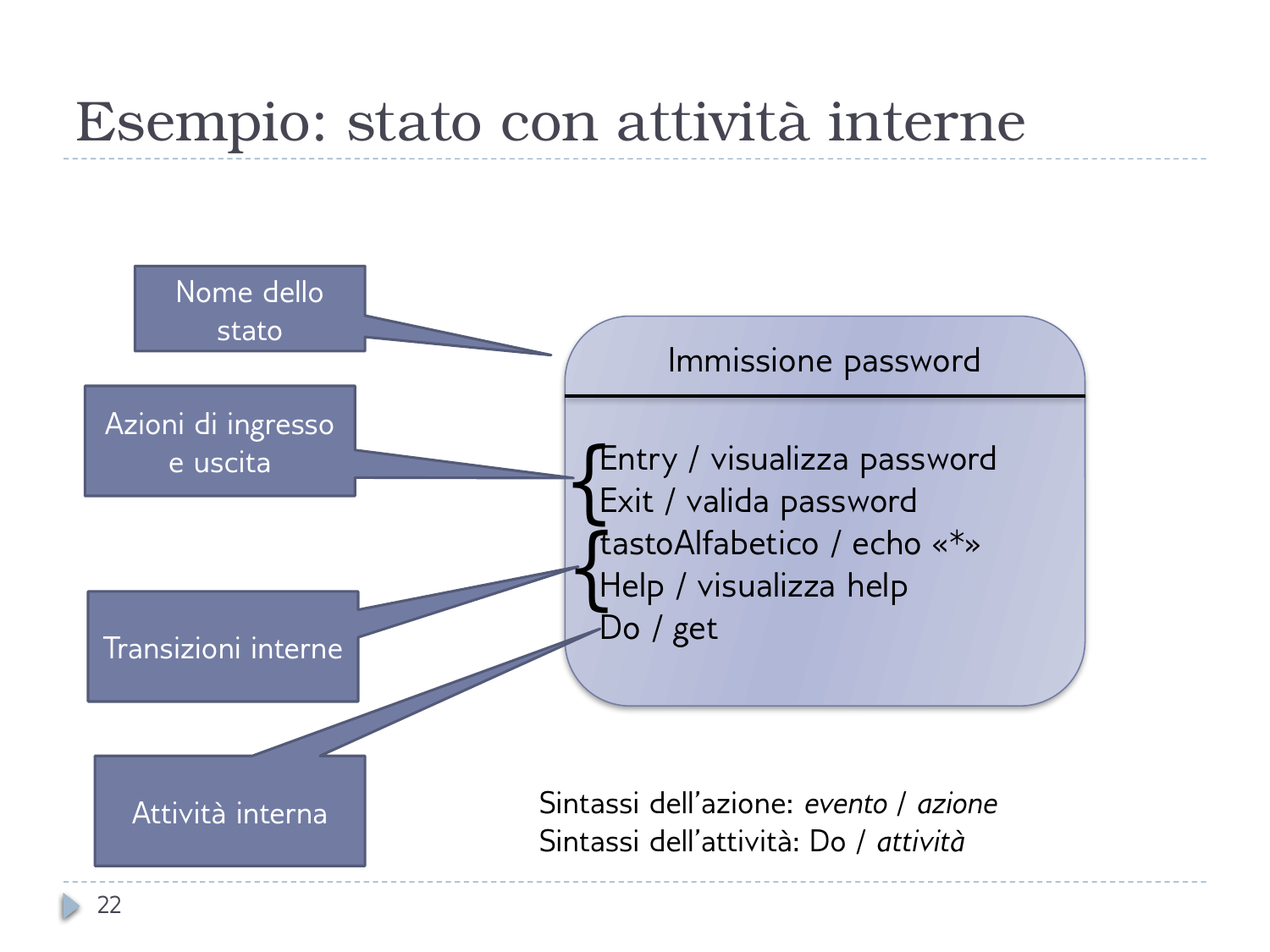

# Esempio: stato con attività interne
Nome dello stato

Immissione password
Azioni di ingresso e uscita
{
Entry / visualizza password
Exit / valida password
tastoAlfabetico / echo «*»
Help / visualizza help
Do / get
{
Transizioni interne
Attività interna
Sintassi dell’azione: evento / azione
Sintassi dell’attività: Do / attività

22